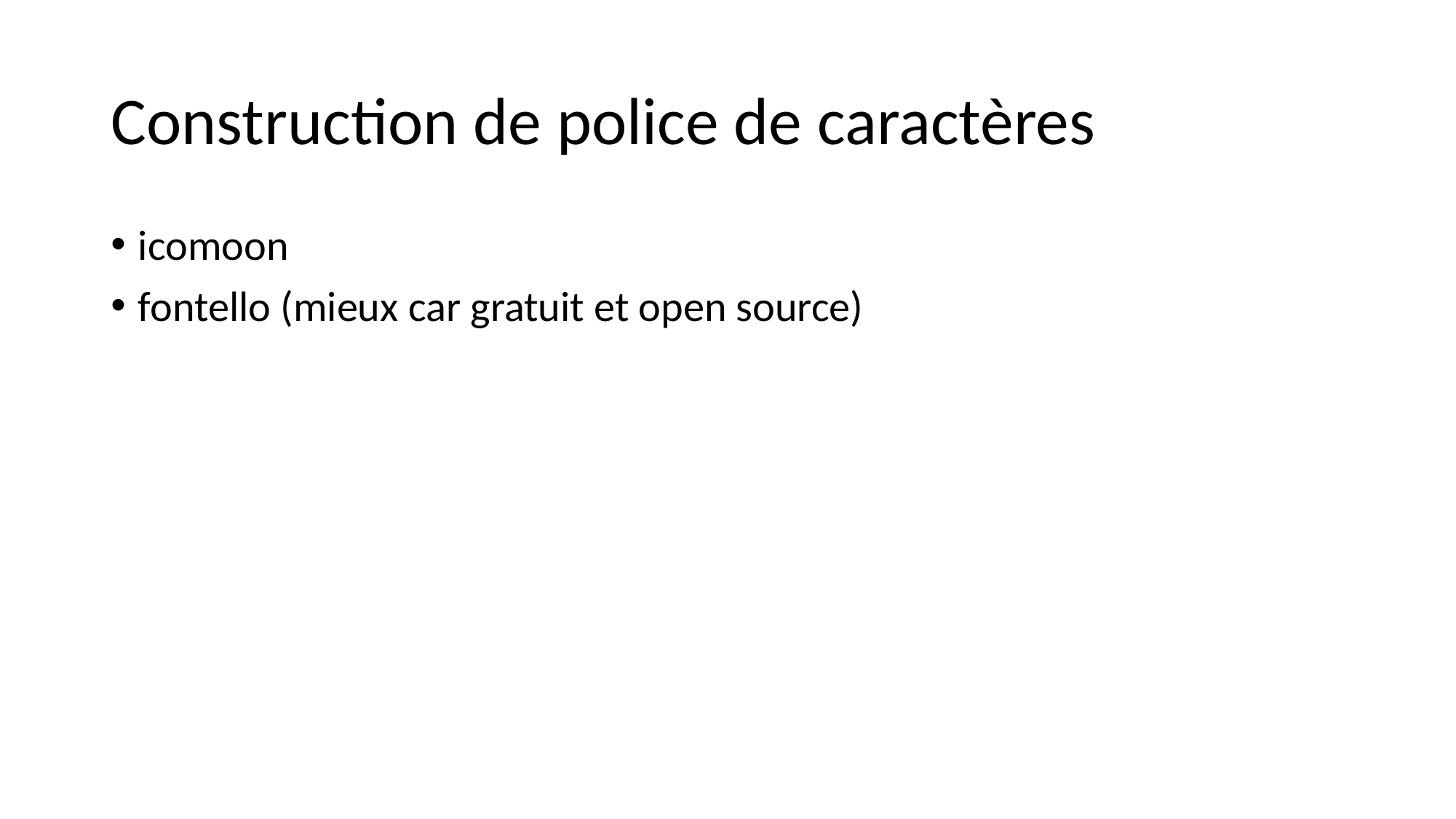

# Construction de police de caractères
icomoon
fontello (mieux car gratuit et open source)